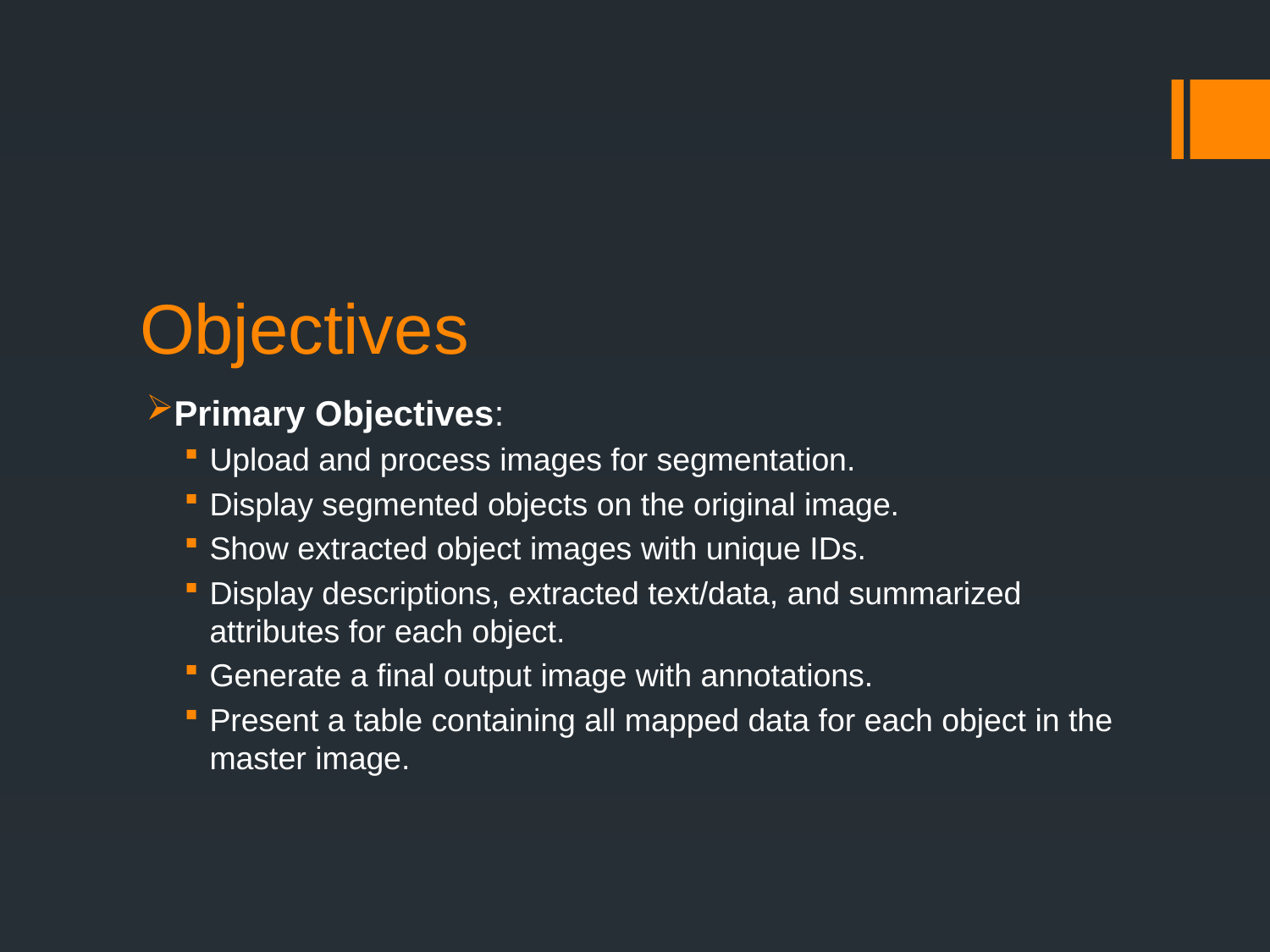

# Objectives
Primary Objectives:
Upload and process images for segmentation.
Display segmented objects on the original image.
Show extracted object images with unique IDs.
Display descriptions, extracted text/data, and summarized attributes for each object.
Generate a final output image with annotations.
Present a table containing all mapped data for each object in the master image.